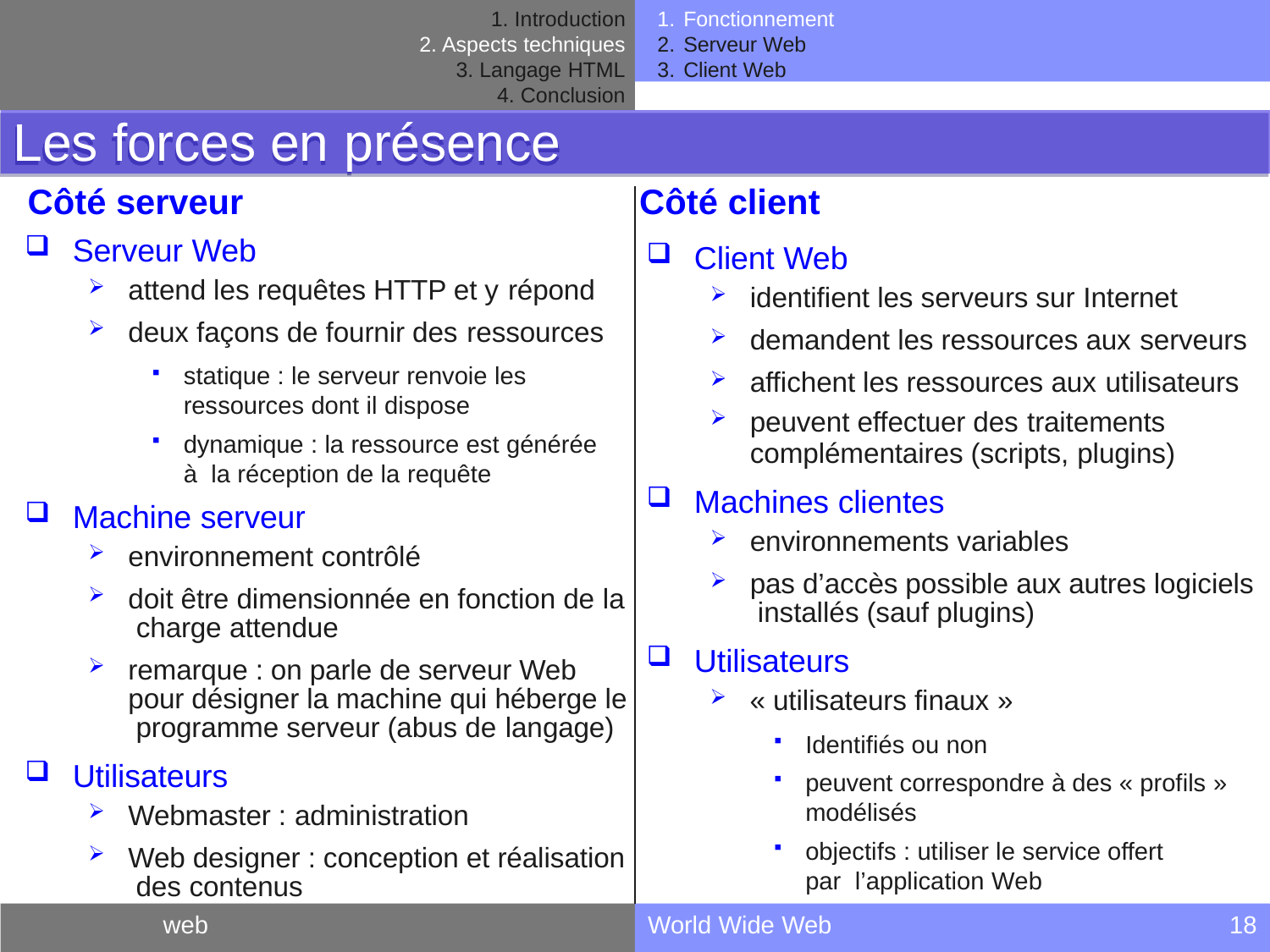

Fonctionnement
Serveur Web
Client Web
Introduction
Aspects techniques
Langage HTML
Conclusion

Les forces en présence

Côté serveur
Serveur Web
attend les requêtes HTTP et y répond
deux façons de fournir des ressources
statique : le serveur renvoie les
ressources dont il dispose
dynamique : la ressource est générée à  la réception de la requête
Machine serveur
environnement contrôlé
doit être dimensionnée en fonction de la  charge attendue
remarque : on parle de serveur Web  pour désigner la machine qui héberge le  programme serveur (abus de langage)
Utilisateurs
Webmaster : administration
Web designer : conception et réalisation  des contenus
Côté client

Client Web
identifient les serveurs sur Internet
demandent les ressources aux serveurs
affichent les ressources aux utilisateurs
peuvent effectuer des traitements
complémentaires (scripts, plugins)
Machines clientes
environnements variables
pas d’accès possible aux autres logiciels  installés (sauf plugins)
Utilisateurs
« utilisateurs finaux »
Identifiés ou non
peuvent correspondre à des « profils »
modélisés
objectifs : utiliser le service offert par  l’application Web

web
World Wide Web
18